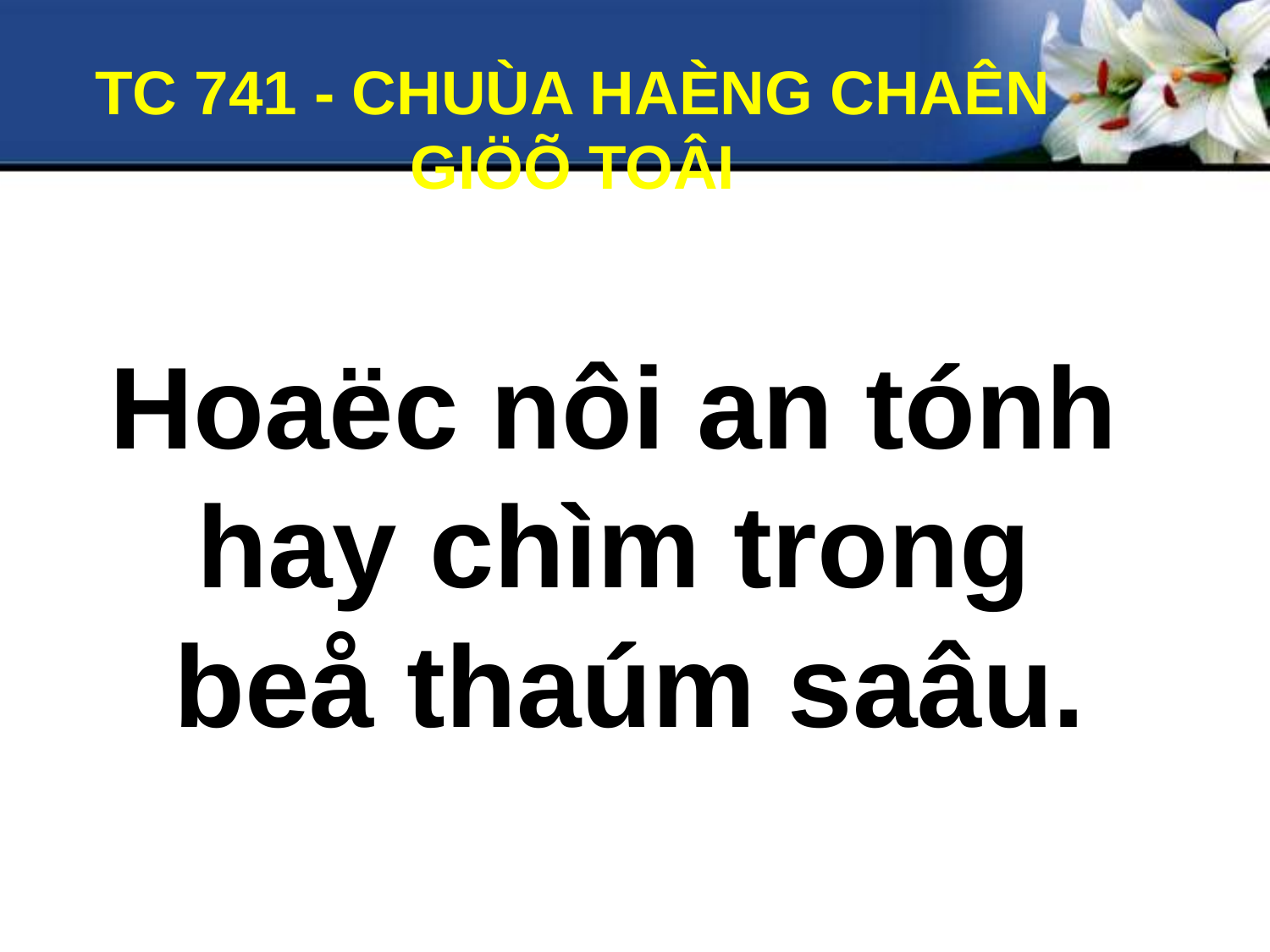

TC 741 - CHUÙA HAÈNG CHAÊN GIÖÕ TOÂI
Hoaëc nôi an tónh
hay chìm trong
beå thaúm saâu.